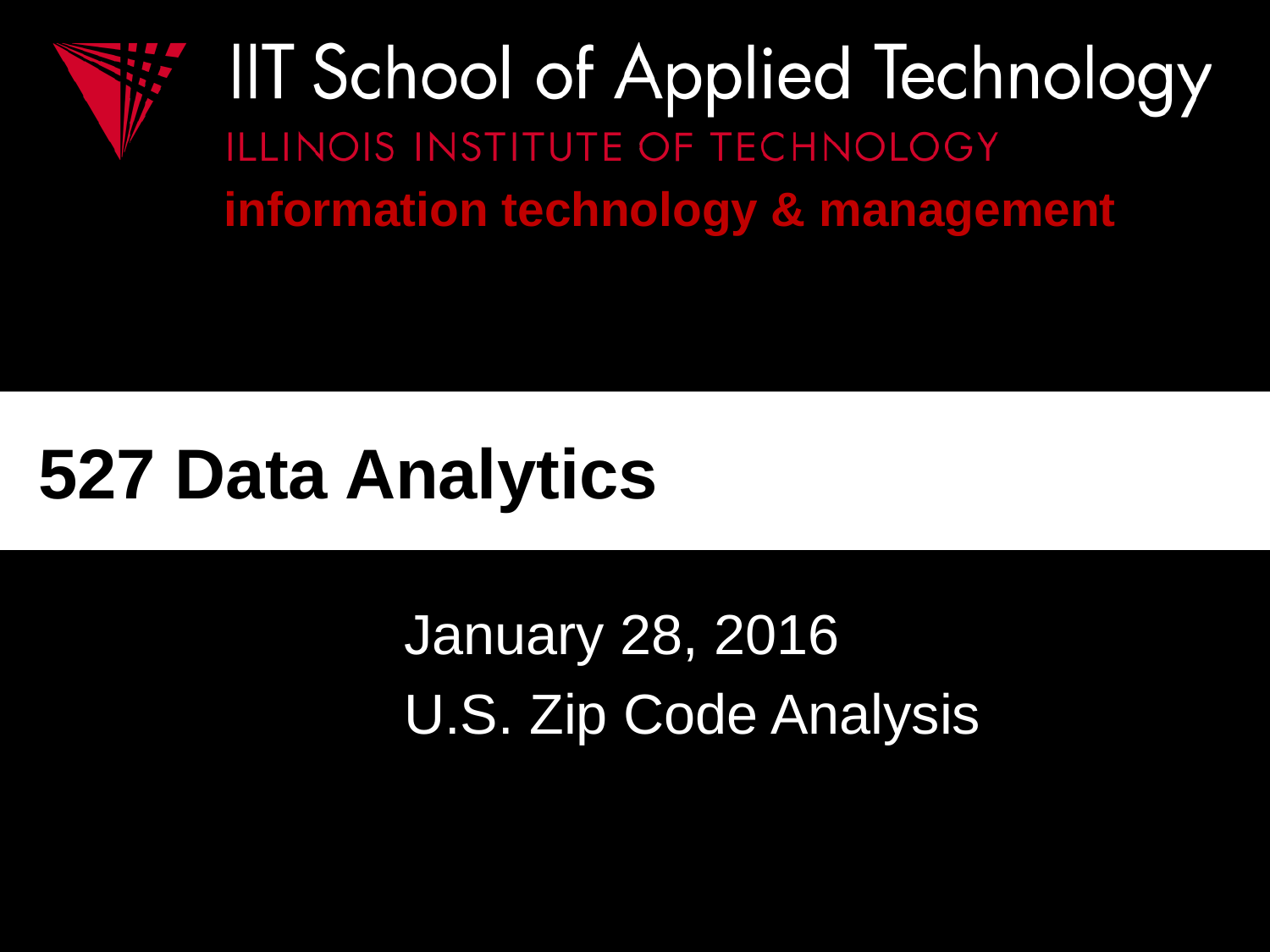

# 527 Data Analytics
January 28, 2016
U.S. Zip Code Analysis